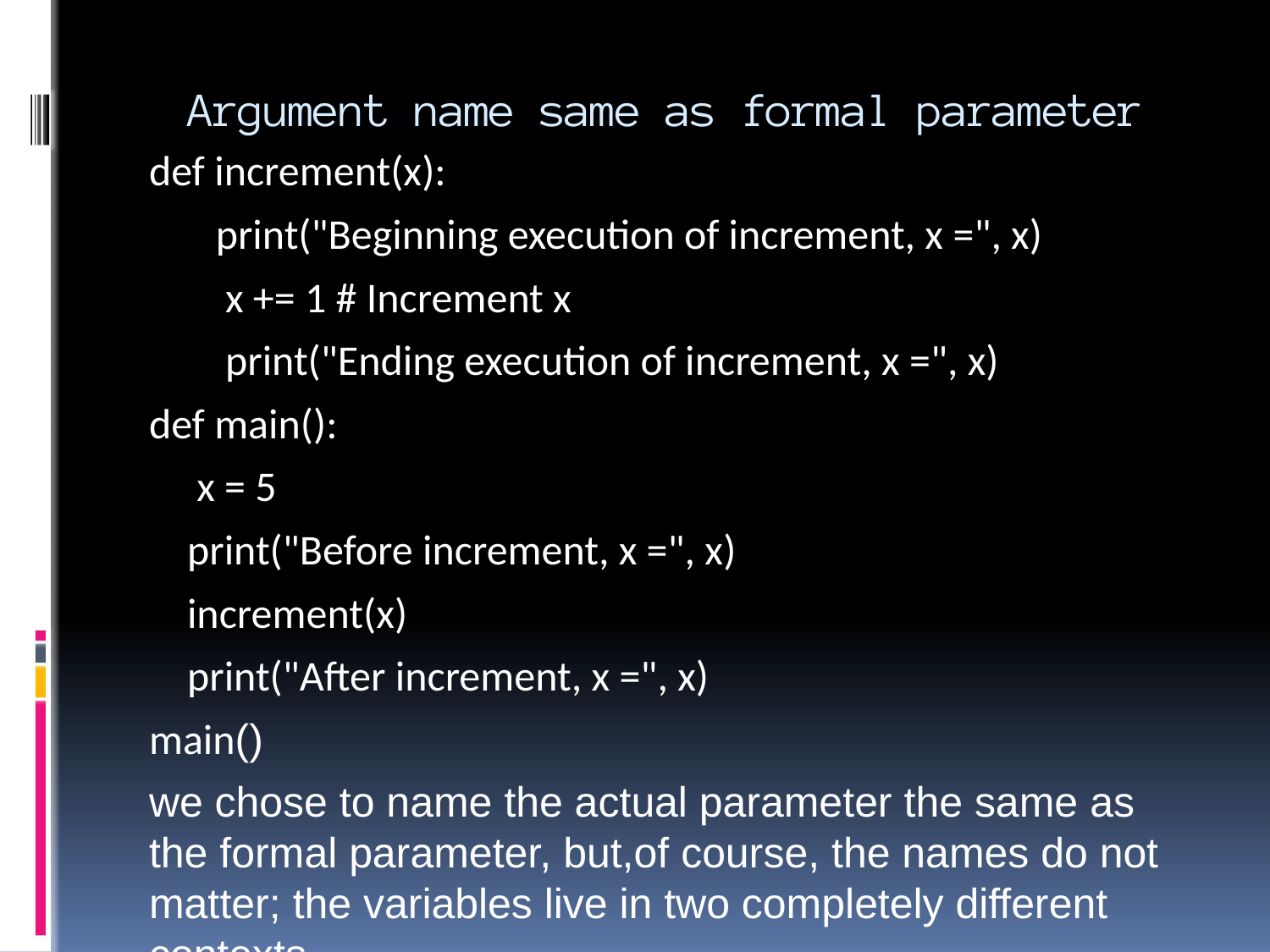

# Argument name same as formal parameter
def increment(x):
       print("Beginning execution of increment, x =", x)
        x += 1 # Increment x
        print("Ending execution of increment, x =", x)
def main():
     x = 5
    print("Before increment, x =", x)
    increment(x)
    print("After increment, x =", x)
main()
we chose to name the actual parameter the same as the formal parameter, but,of course, the names do not matter; the variables live in two completely different contexts.